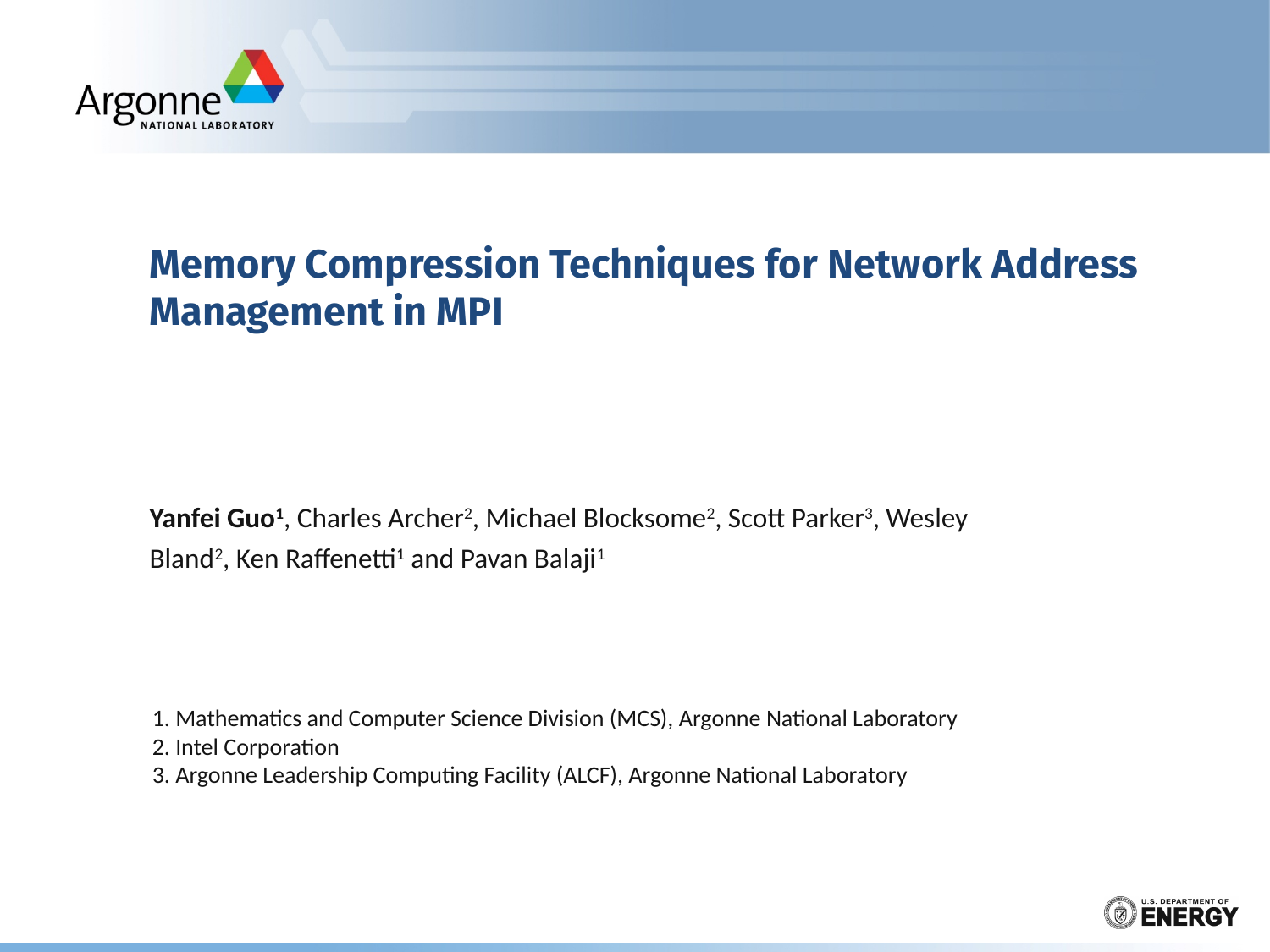

# Memory Compression Techniques for Network Address Management in MPI
Yanfei Guo1, Charles Archer2, Michael Blocksome2, Scott Parker3, Wesley Bland2, Ken Raffenetti1 and Pavan Balaji1

1. Mathematics and Computer Science Division (MCS), Argonne National Laboratory
2. Intel Corporation
3. Argonne Leadership Computing Facility (ALCF), Argonne National Laboratory